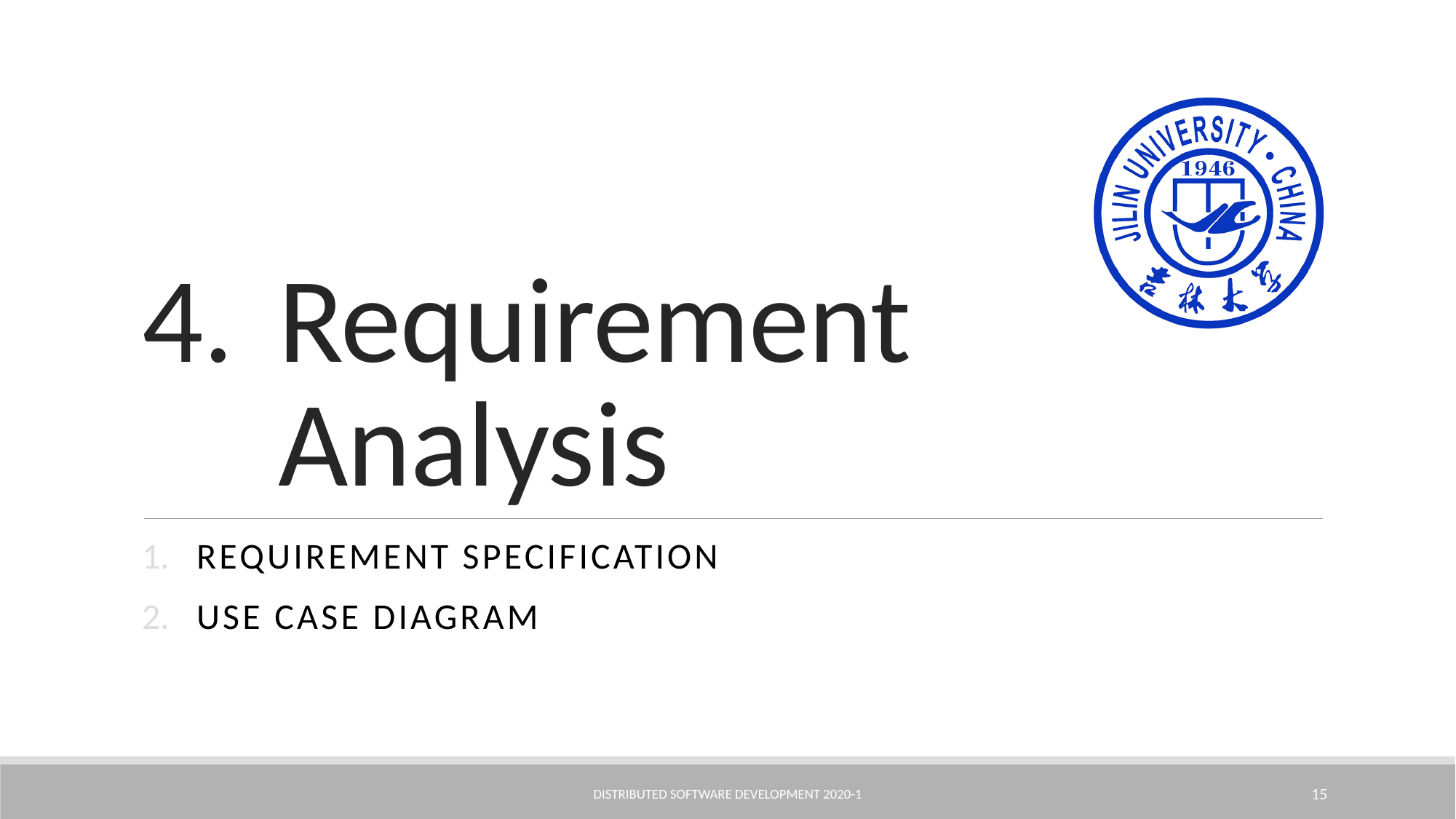

# Requirement Analysis
Requirement Specification
Use Case Diagram
Distributed Software Development 2020-1
15